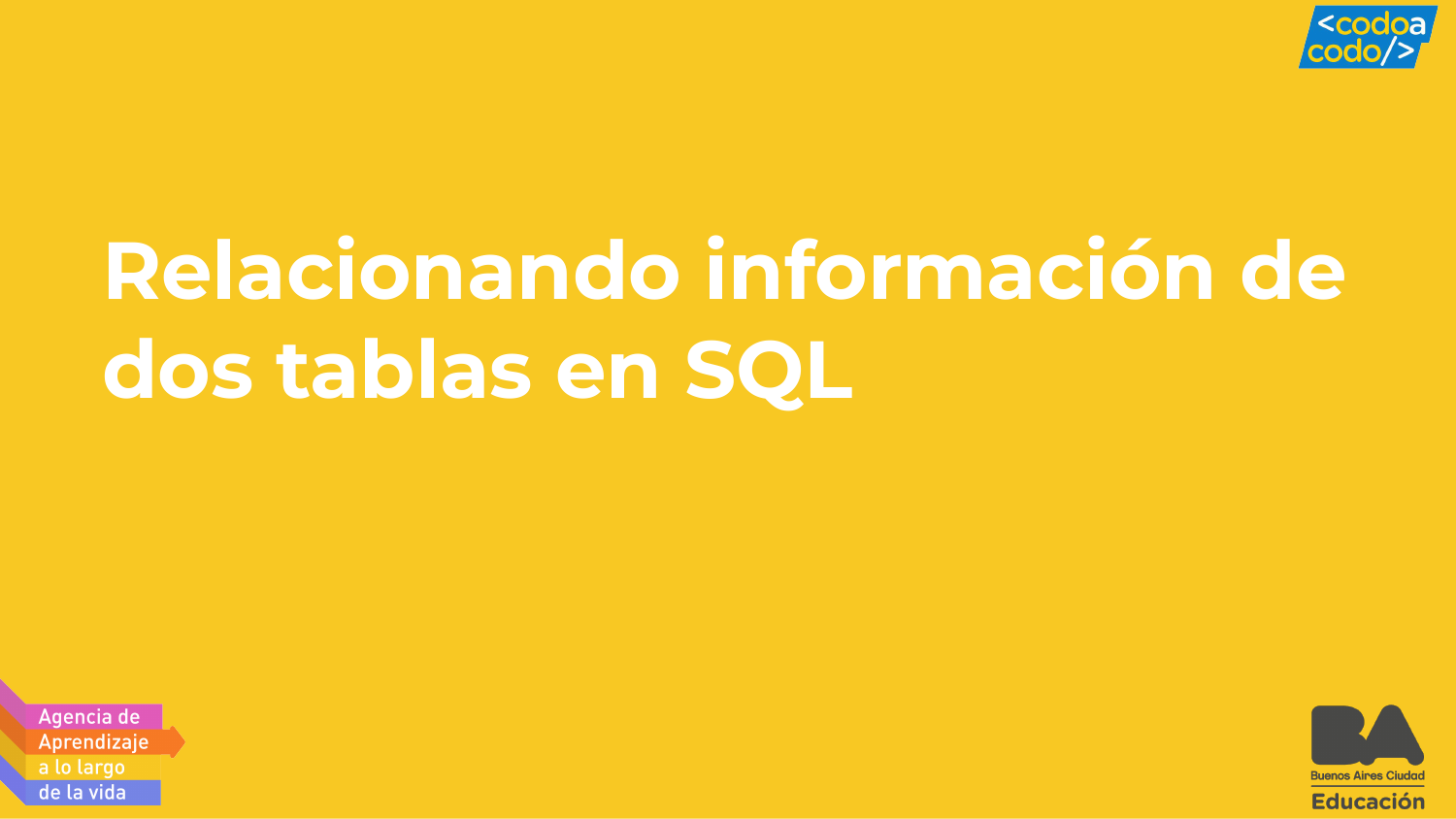

# Relacionando información de dos tablas en SQL